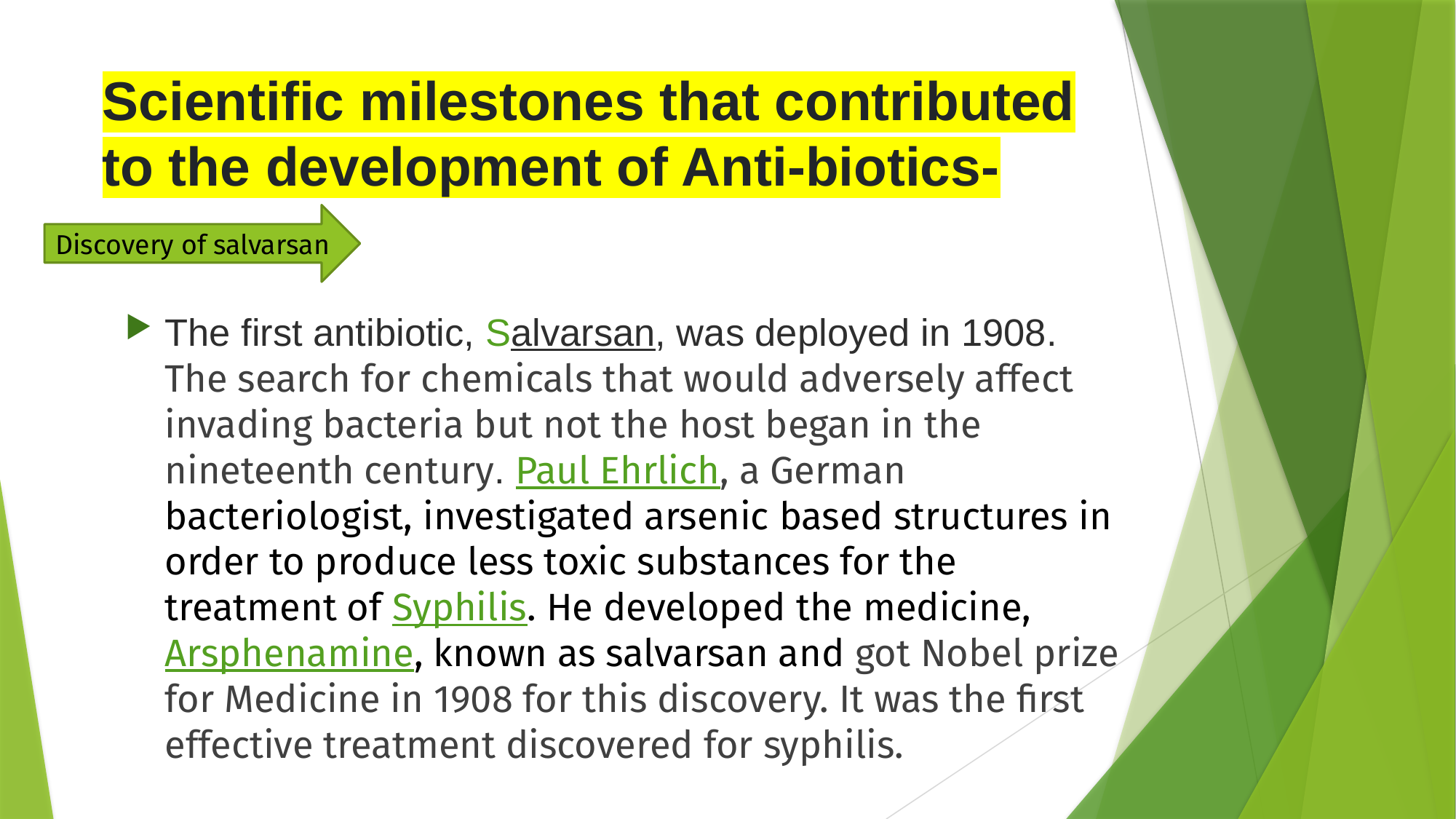

# Scientific milestones that contributed to the development of Anti-biotics-
Discovery of salvarsan

The first antibiotic, Salvarsan, was deployed in 1908. The search for chemicals that would adversely affect invading bacteria but not the host began in the nineteenth century. Paul Ehrlich, a German bacteriologist, investigated arsenic based structures in order to produce less toxic substances for the treatment of Syphilis. He developed the medicine, Arsphenamine, known as salvarsan and got Nobel prize for Medicine in 1908 for this discovery. It was the first effective treatment discovered for syphilis.